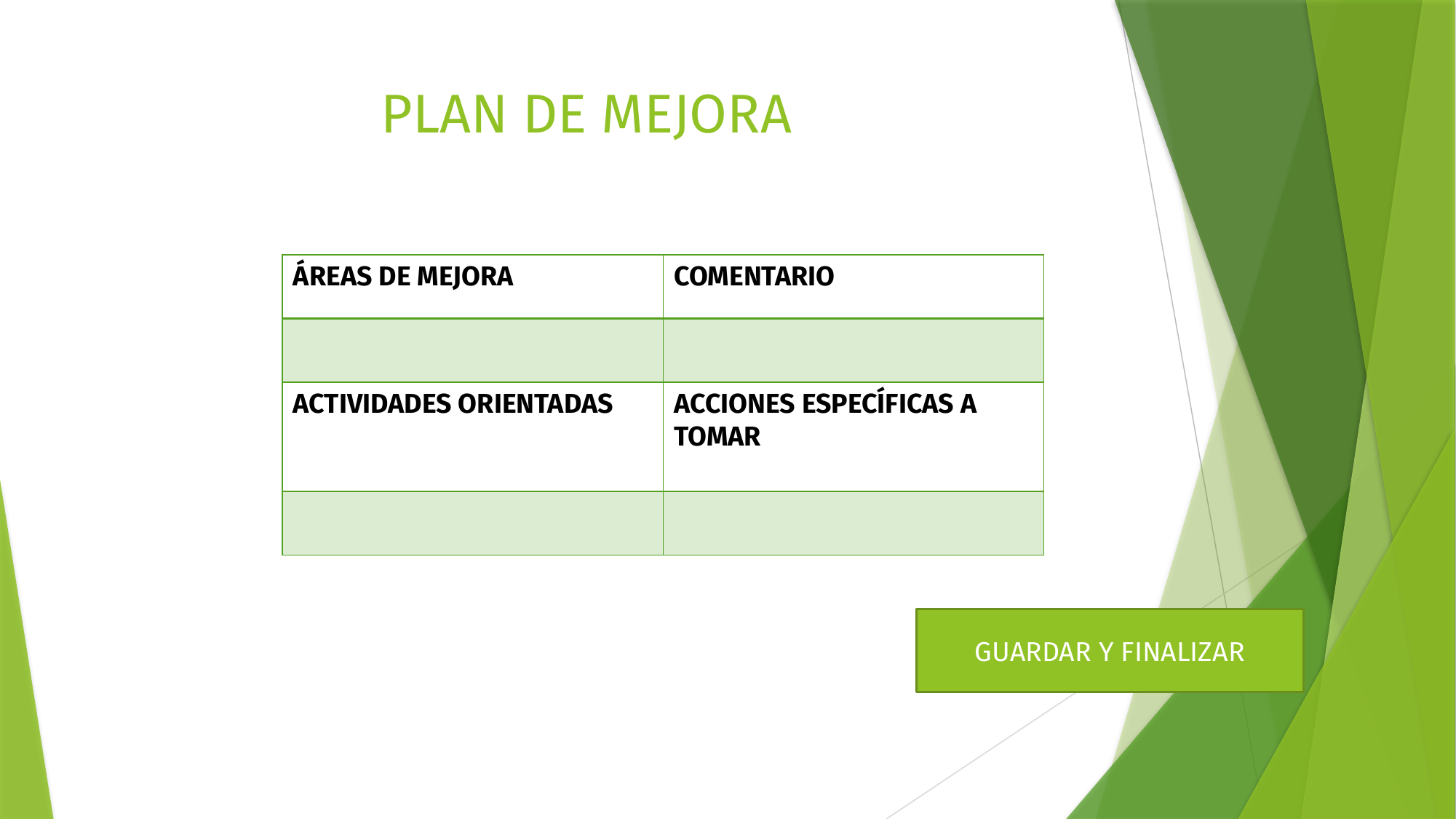

# PLAN DE MEJORA
| ÁREAS DE MEJORA | COMENTARIO |
| --- | --- |
|  |  |
| ACTIVIDADES ORIENTADAS | ACCIONES ESPECÍFICAS A TOMAR |
|  |  |
GUARDAR Y FINALIZAR